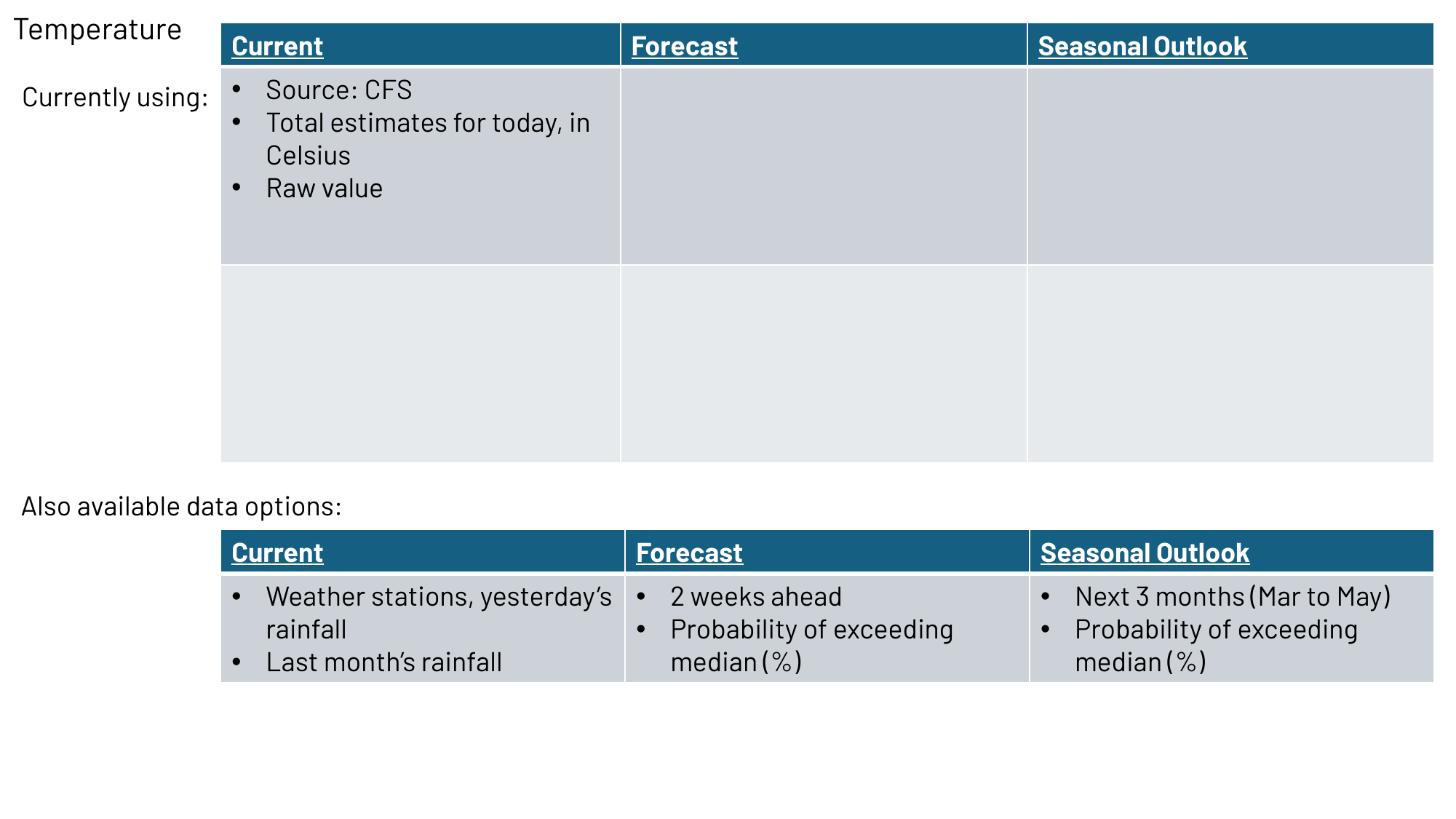

Temperature
| Current | Forecast | Seasonal Outlook |
| --- | --- | --- |
| Source: CFS Total estimates for today, in Celsius Raw value |  |  |
|  |  |  |
Currently using:

Also available data options:
| Current | Forecast | Seasonal Outlook |
| --- | --- | --- |
| Weather stations, yesterday’s rainfall Last month’s rainfall | 2 weeks ahead Probability of exceeding median (%) | Next 3 months (Mar to May) Probability of exceeding median (%) |